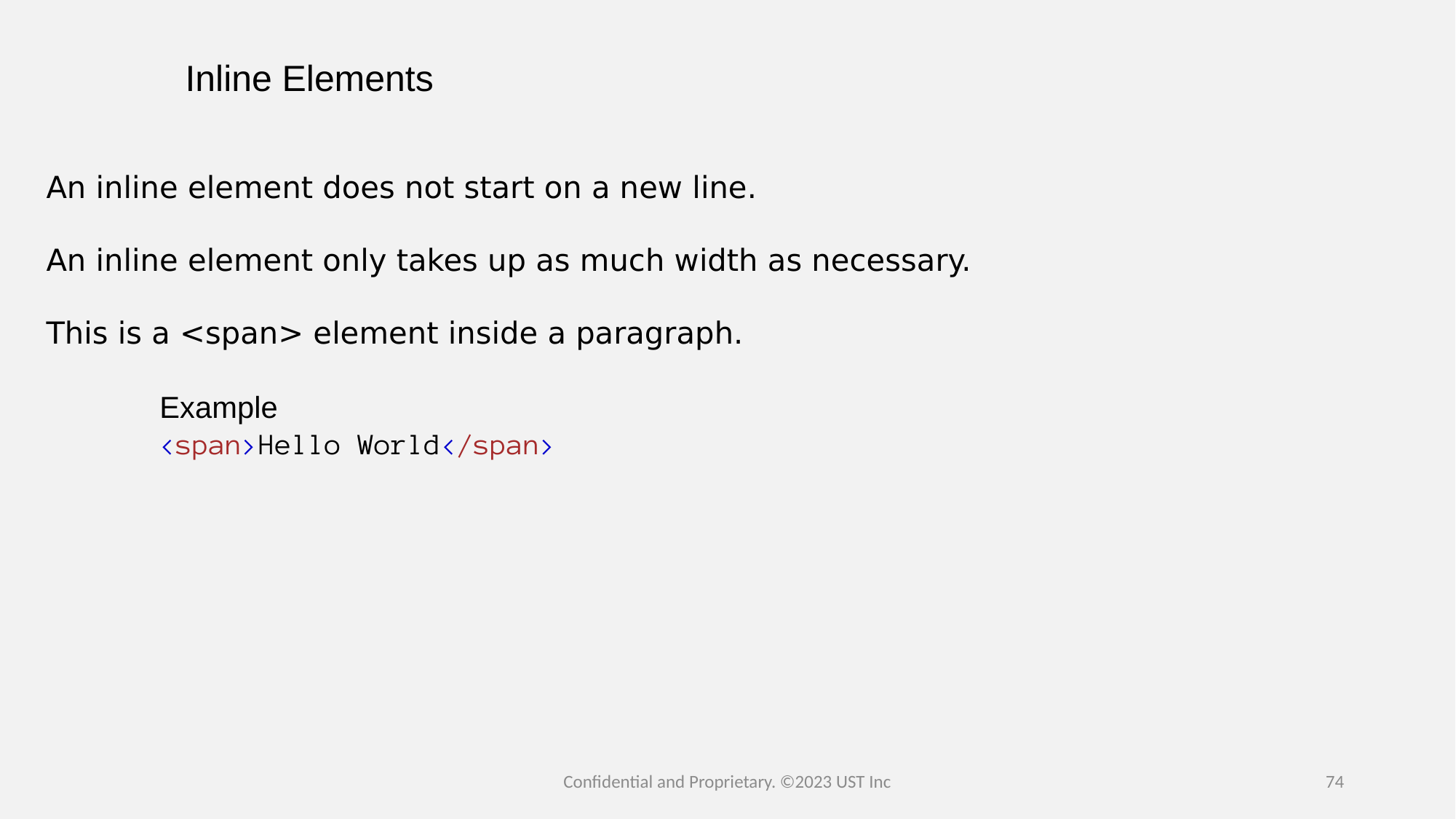

Inline Elements

An inline element does not start on a new line.

An inline element only takes up as much width as necessary.

This is a <span> element inside a paragraph.

Example
<span>Hello World</span>

Confidential and Proprietary. ©2023 UST Inc
74